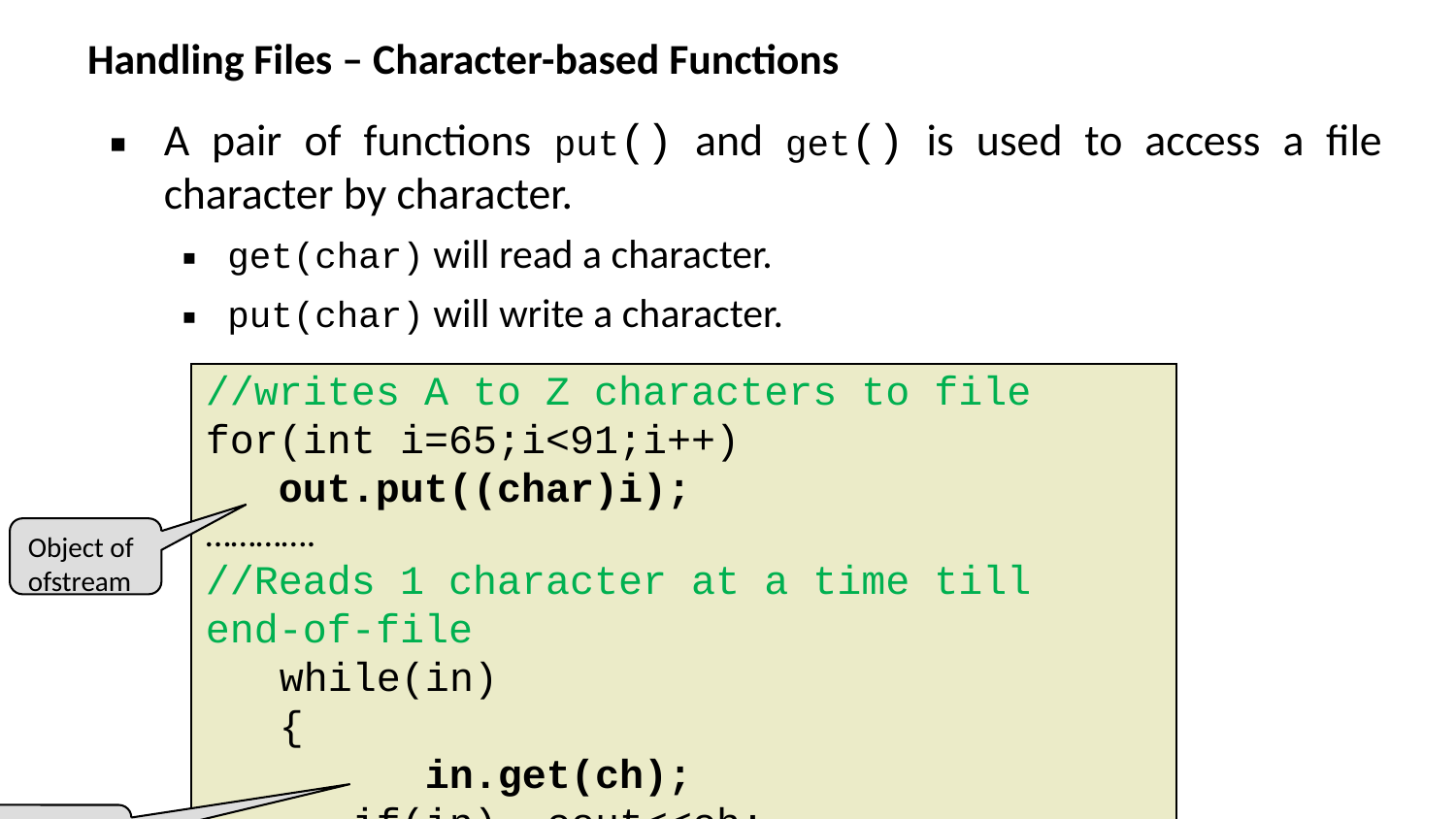

Handling Files – Character-based Functions
A pair of functions put() and get() is used to access a file character by character.
get(char) will read a character.
put(char) will write a character.
//writes A to Z characters to file
for(int i=65;i<91;i++)
   out.put((char)i);
………….
//Reads 1 character at a time till
end-of-file
while(in)
{
	in.get(ch);
   if(in)  cout<<ch;
}
Object of ofstream
Object of ifstream